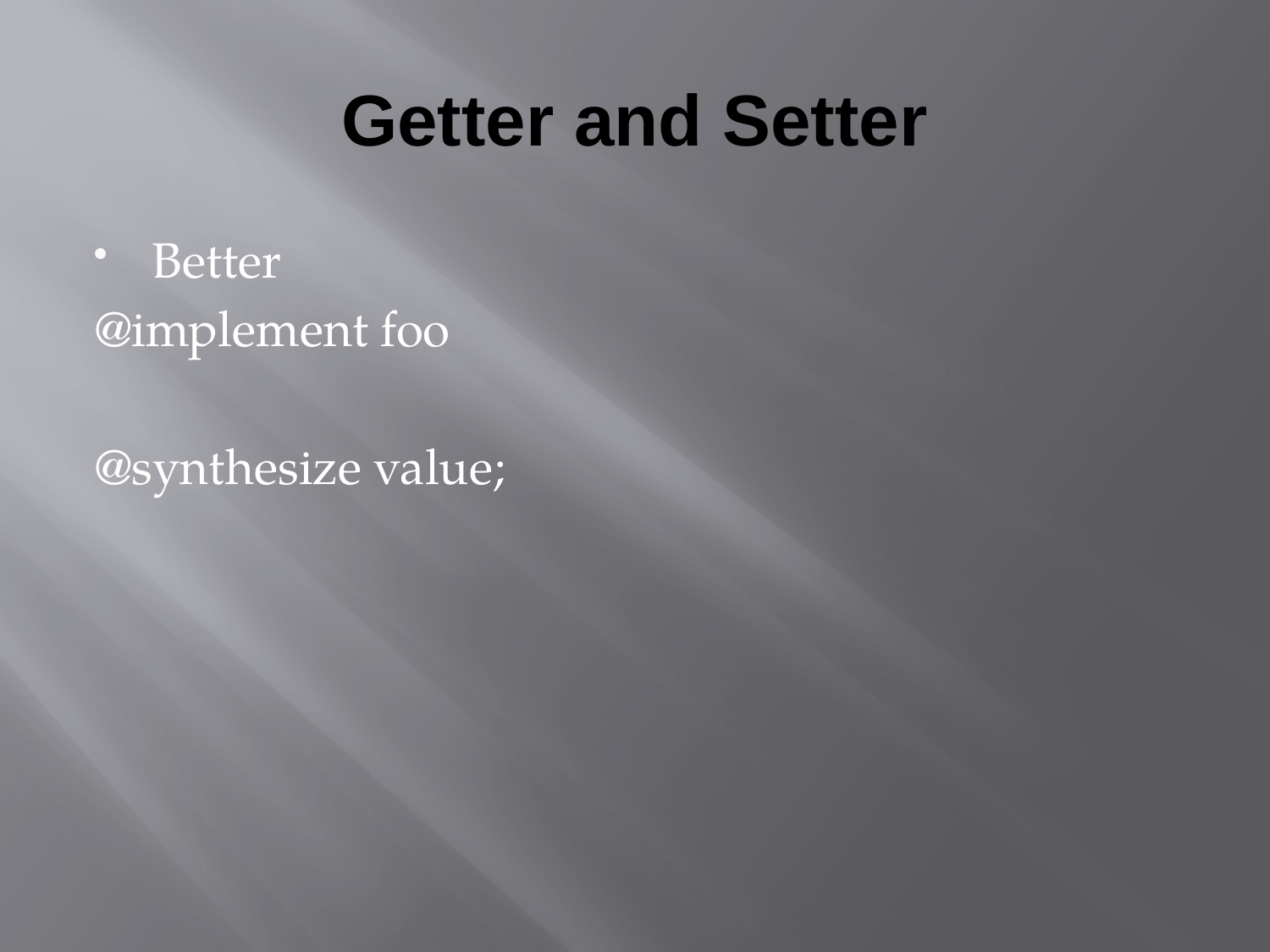

# Getter and Setter
Better
@implement foo

@synthesize value;